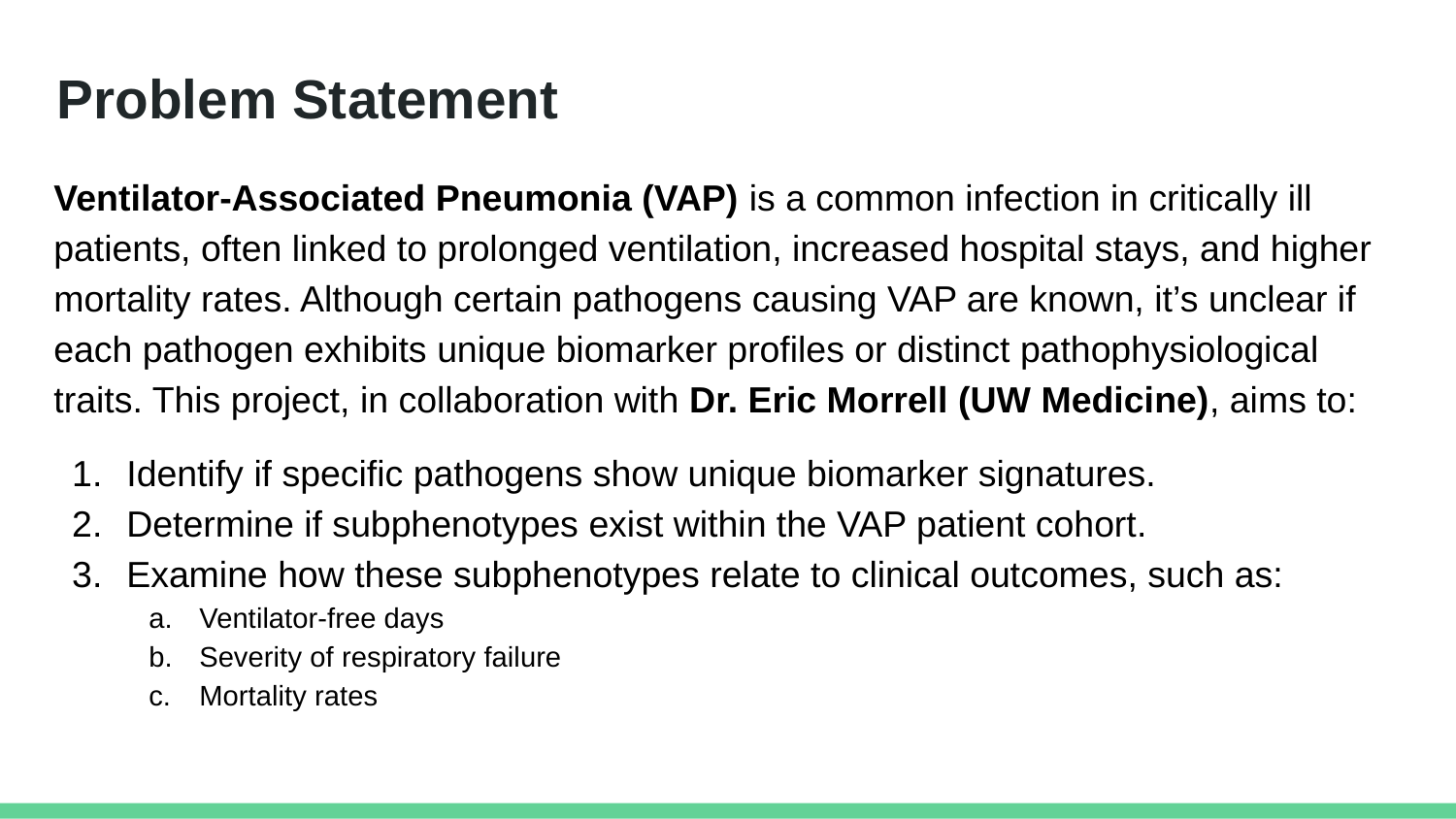

# Problem Statement
Ventilator-Associated Pneumonia (VAP) is a common infection in critically ill patients, often linked to prolonged ventilation, increased hospital stays, and higher mortality rates. Although certain pathogens causing VAP are known, it’s unclear if each pathogen exhibits unique biomarker profiles or distinct pathophysiological traits. This project, in collaboration with Dr. Eric Morrell (UW Medicine), aims to:
Identify if specific pathogens show unique biomarker signatures.
Determine if subphenotypes exist within the VAP patient cohort.
Examine how these subphenotypes relate to clinical outcomes, such as:
Ventilator-free days
Severity of respiratory failure
Mortality rates